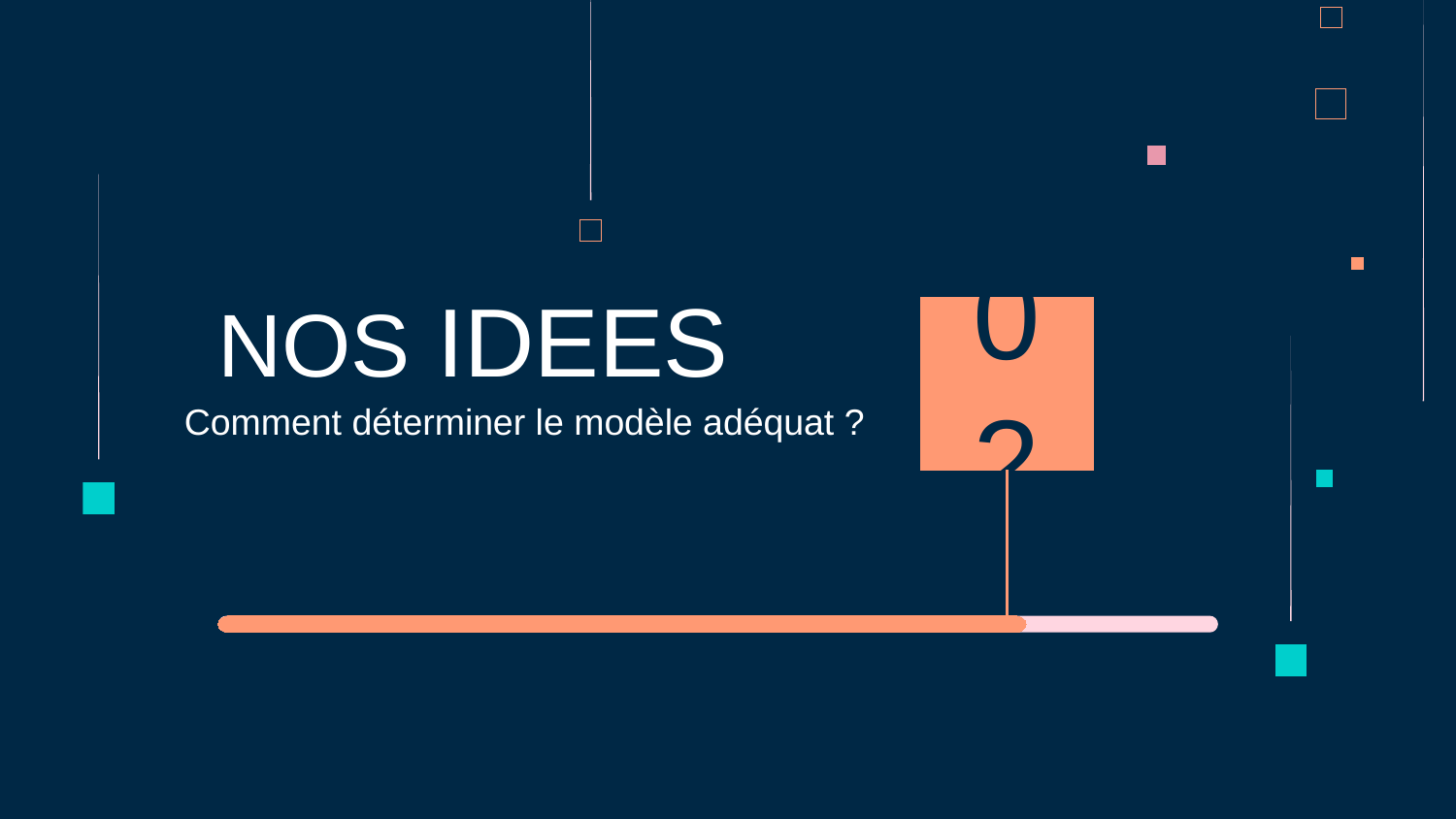

# NOS IDEES

02
Comment déterminer le modèle adéquat ?